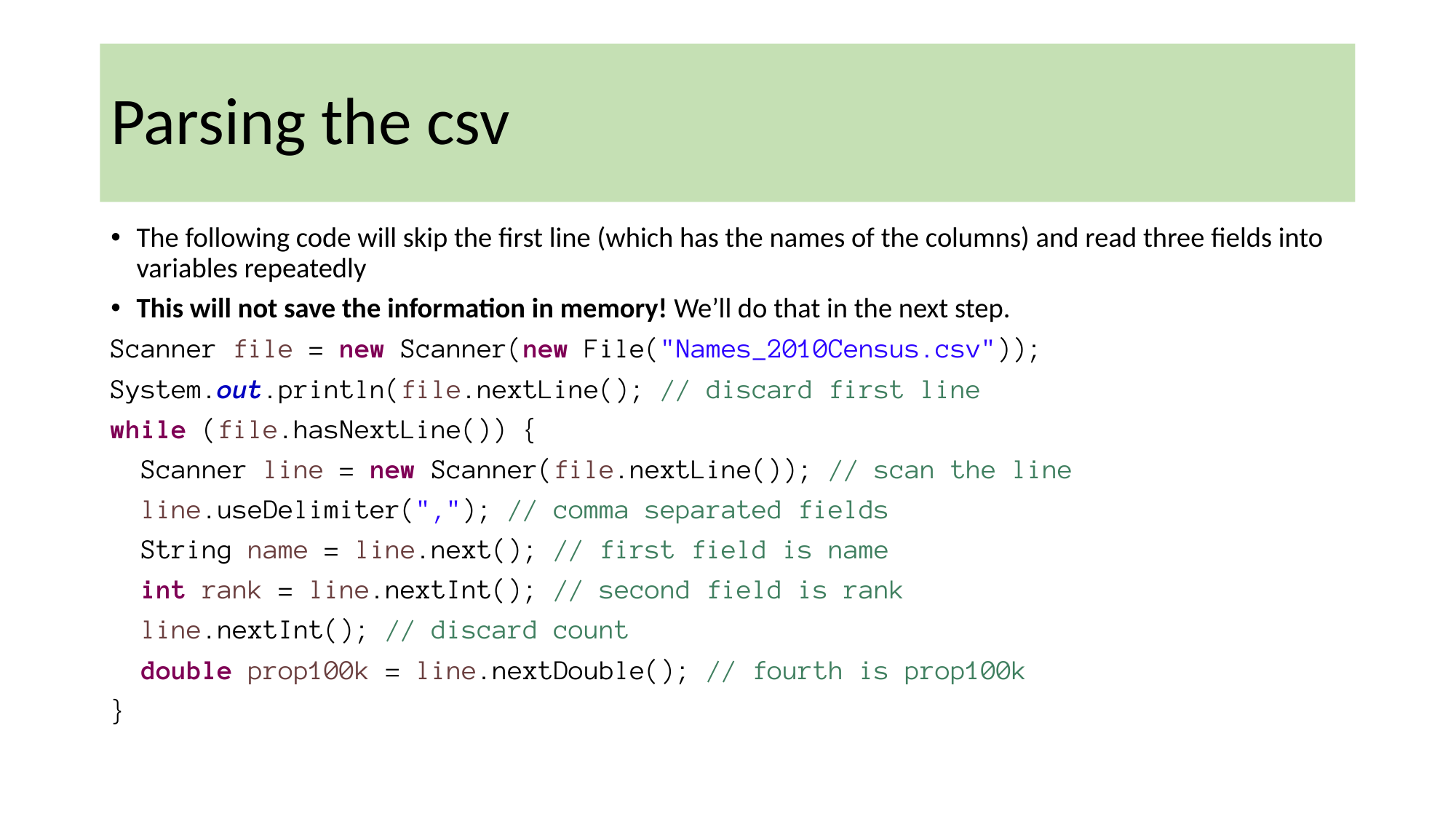

# Parsing the csv
The following code will skip the first line (which has the names of the columns) and read three fields into variables repeatedly
This will not save the information in memory! We’ll do that in the next step.
Scanner file = new Scanner(new File("Names_2010Census.csv"));
System.out.println(file.nextLine(); // discard first line
while (file.hasNextLine()) {
  Scanner line = new Scanner(file.nextLine()); // scan the line
  line.useDelimiter(","); // comma separated fields
  String name = line.next(); // first field is name
  int rank = line.nextInt(); // second field is rank
  line.nextInt(); // discard count
  double prop100k = line.nextDouble(); // fourth is prop100k
}